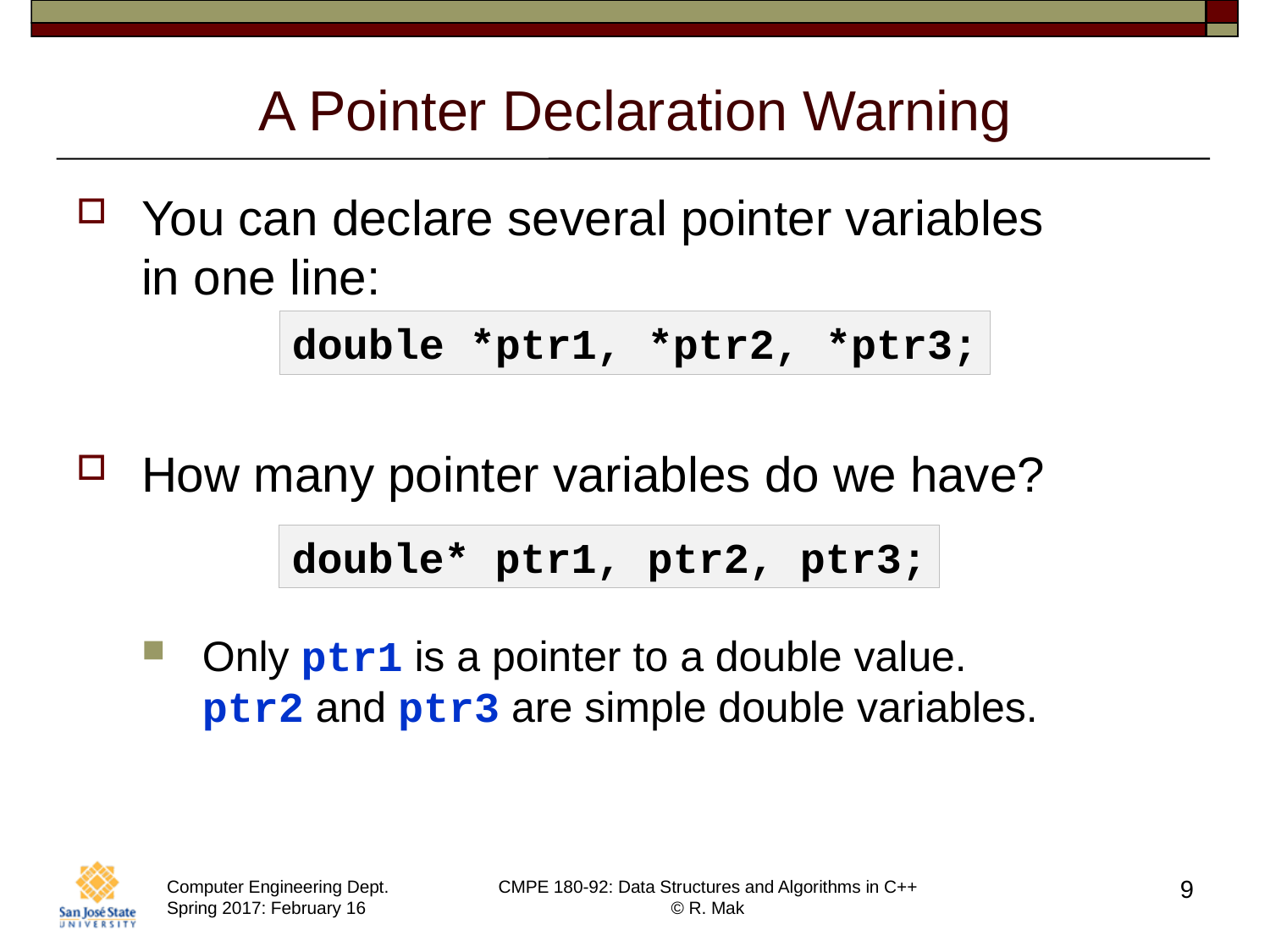

# A Pointer Declaration Warning
You can declare several pointer variables
in one line:

How many pointer variables do we have?
Only ptr1 is a pointer to a double value.
ptr2 and ptr3 are simple double variables.

double *ptr1, *ptr2, *ptr3;
double* ptr1, ptr2, ptr3;
9